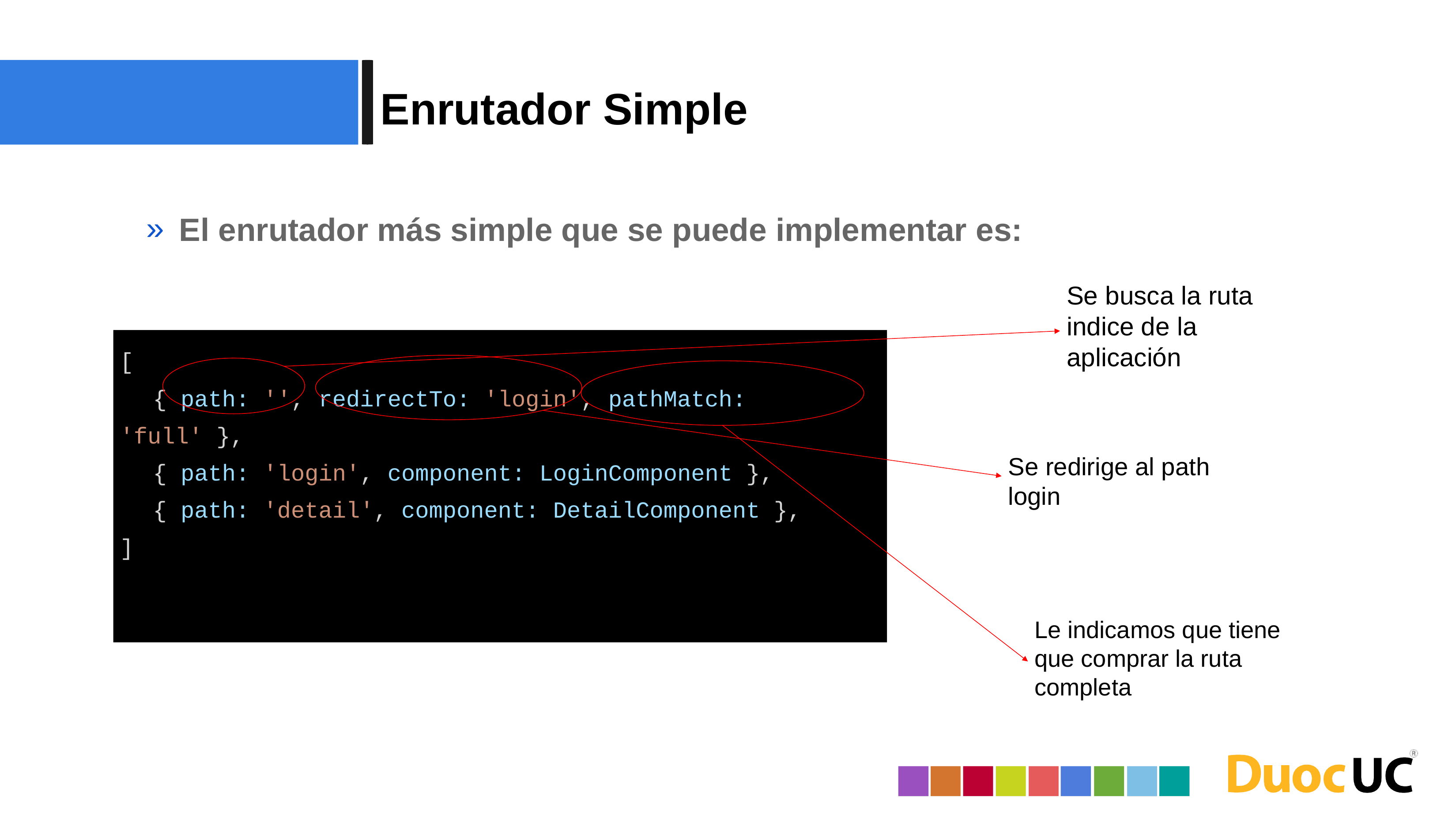

Enrutador Simple
El enrutador más simple que se puede implementar es:
Se busca la ruta indice de la aplicación
[
{ path: '', redirectTo: 'login', pathMatch: 'full' },
{ path: 'login', component: LoginComponent },
{ path: 'detail', component: DetailComponent },
]

Se redirige al path login
Le indicamos que tiene que comprar la ruta completa